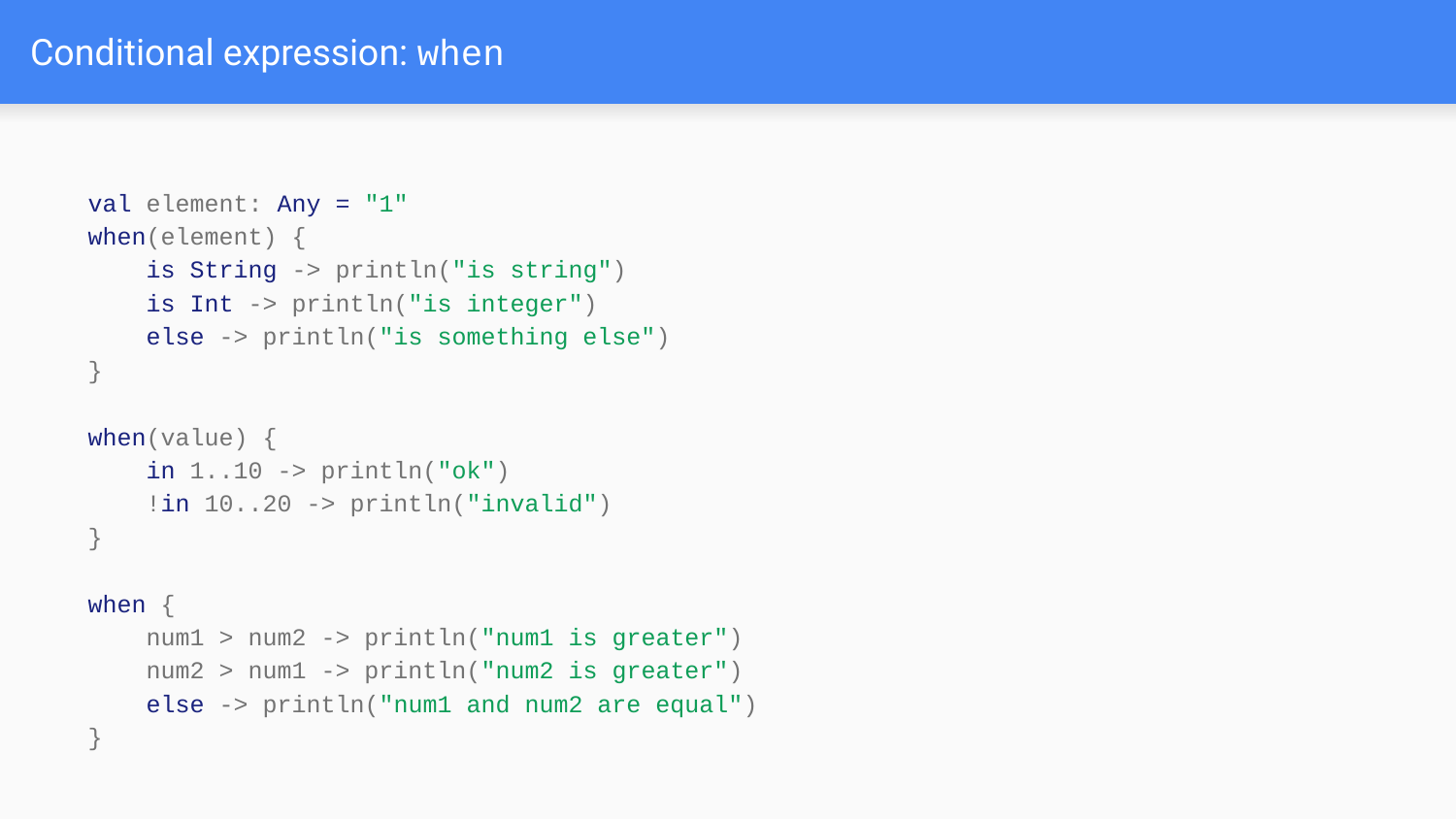

# Conditional expression: when
val element: Any = "1"
when(element) {
    is String -> println("is string")
    is Int -> println("is integer")
    else -> println("is something else")
}

when(value) {
    in 1..10 -> println("ok")
    !in 10..20 -> println("invalid")
}

when {
    num1 > num2 -> println("num1 is greater")
    num2 > num1 -> println("num2 is greater")
    else -> println("num1 and num2 are equal")
}